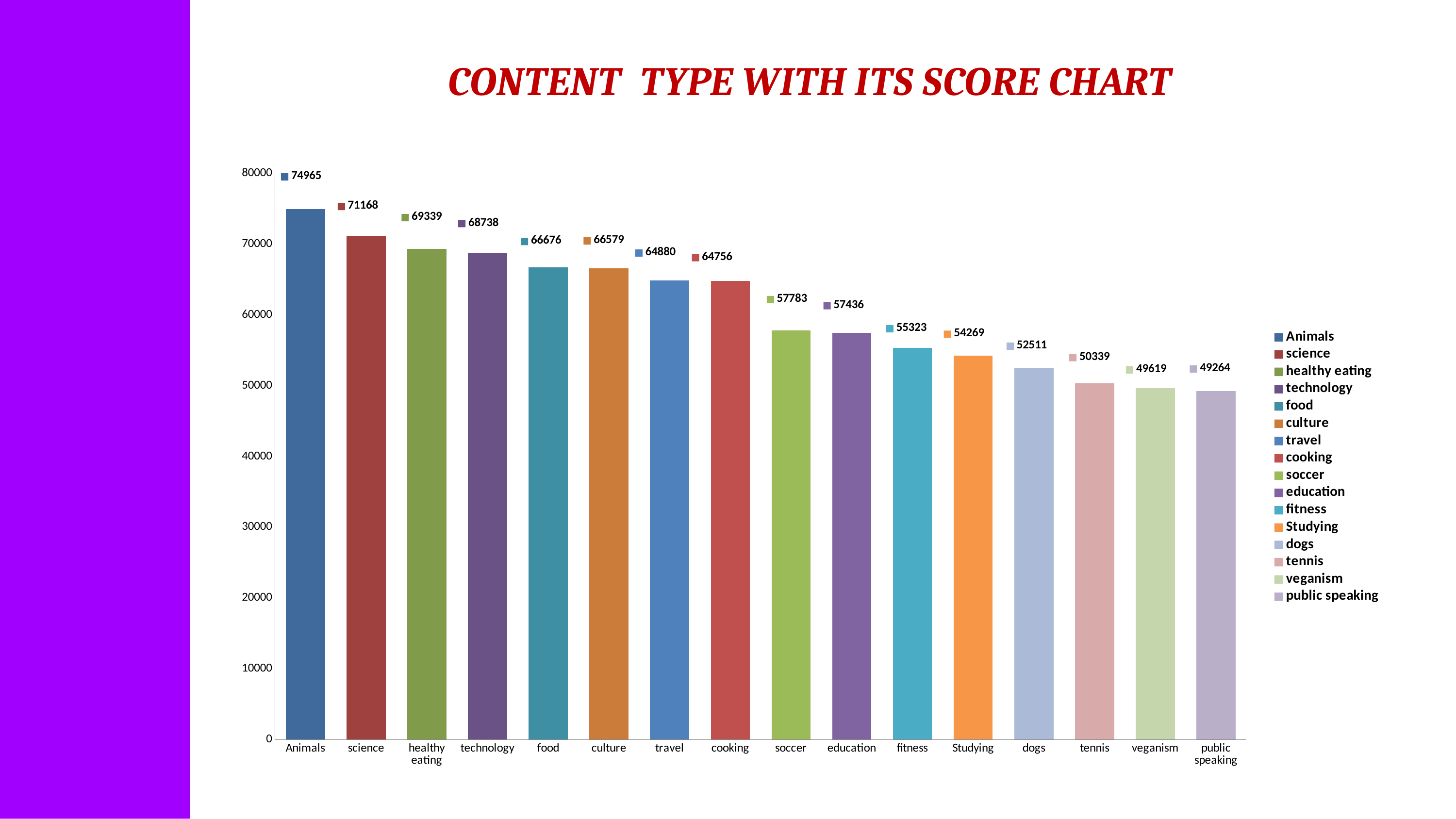

CONTENT  TYPE WITH ITS SCORE CHART

### Chart

| Category | Total Score |
|---|---|
| Animals | 74965.0 |
| science | 71168.0 |
| healthy eating | 69339.0 |
| technology | 68738.0 |
| food | 66676.0 |
| culture | 66579.0 |
| travel | 64880.0 |
| cooking | 64756.0 |
| soccer | 57783.0 |
| education | 57436.0 |
| fitness | 55323.0 |
| Studying | 54269.0 |
| dogs | 52511.0 |
| tennis | 50339.0 |
| veganism | 49619.0 |
| public speaking | 49264.0 |